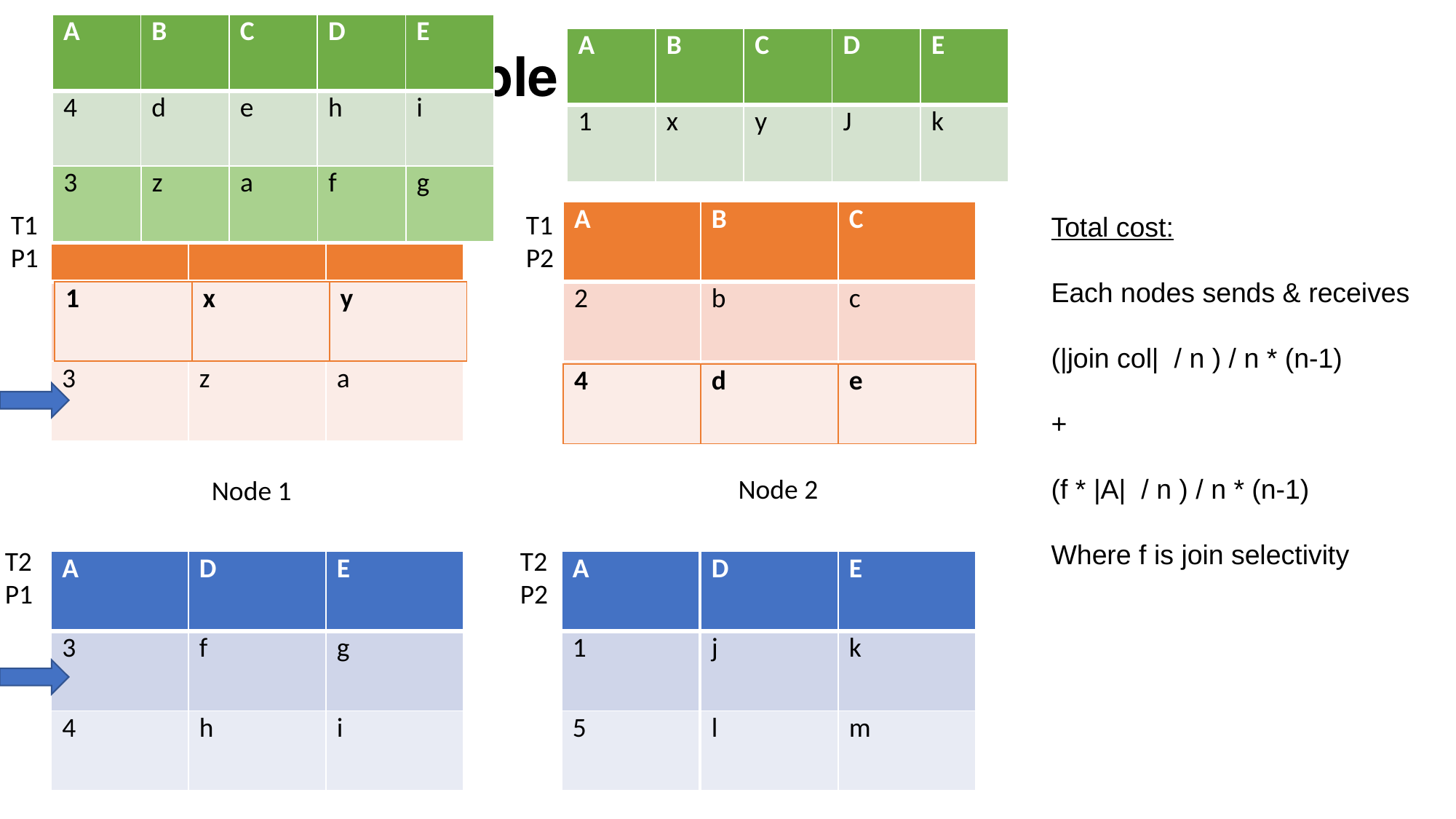

# Semi-join Example
| A | B | C | D | E |
| --- | --- | --- | --- | --- |
| 4 | d | e | h | i |
| A | B | C | D | E |
| --- | --- | --- | --- | --- |
| 1 | x | y | J | k |
| 3 | z | a | f | g |
| --- | --- | --- | --- | --- |
T1 P1
| A | B | C |
| --- | --- | --- |
| 1 | x | y |
| 3 | z | a |
T1 P2
| A | B | C |
| --- | --- | --- |
| 2 | b | c |
| 4 | d | e |
Total cost:

Each nodes sends & receives

(|join col|  / n ) / n * (n-1)

+

(f * |A|  / n ) / n * (n-1)

Where f is join selectivity

| 1 | x | y |
| --- | --- | --- |
| 4 | d | e |
| --- | --- | --- |

Node 2
Node 1
T2 P1
T2 P2
| A | D | E |
| --- | --- | --- |
| 3 | f | g |
| 4 | h | i |
| A |
| --- |
| 3 |
| 4 |
| A |
| --- |
| 1 |
| 5 |
| A | D | E |
| --- | --- | --- |
| 1 | j | k |
| 5 | l | m |